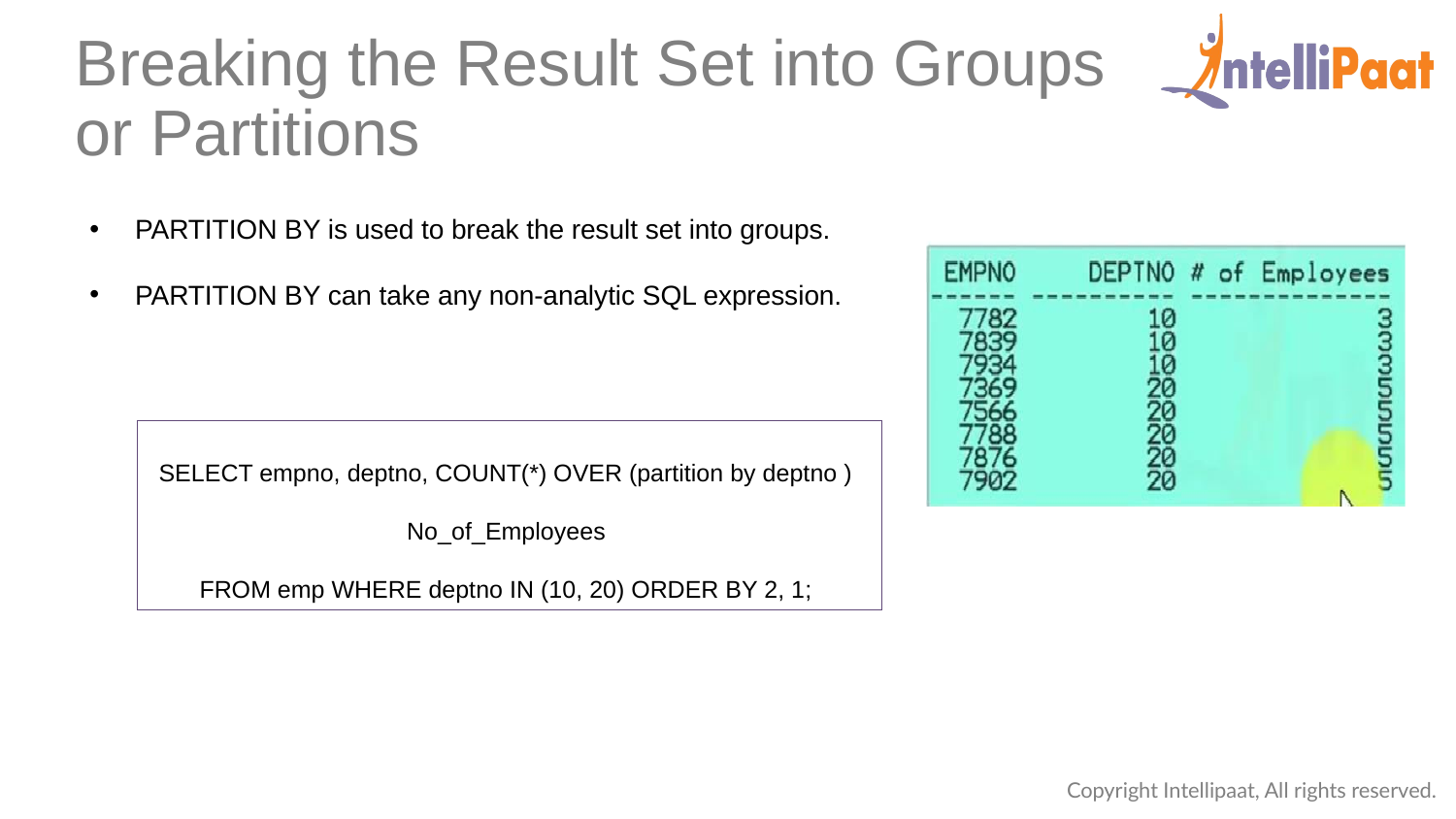

Breaking the Result Set into Groups or Partitions

PARTITION BY is used to break the result set into groups.
PARTITION BY can take any non-analytic SQL expression.

SELECT empno, deptno, COUNT(*) OVER (partition by deptno )
No_of_Employees
FROM emp WHERE deptno IN (10, 20) ORDER BY 2, 1;